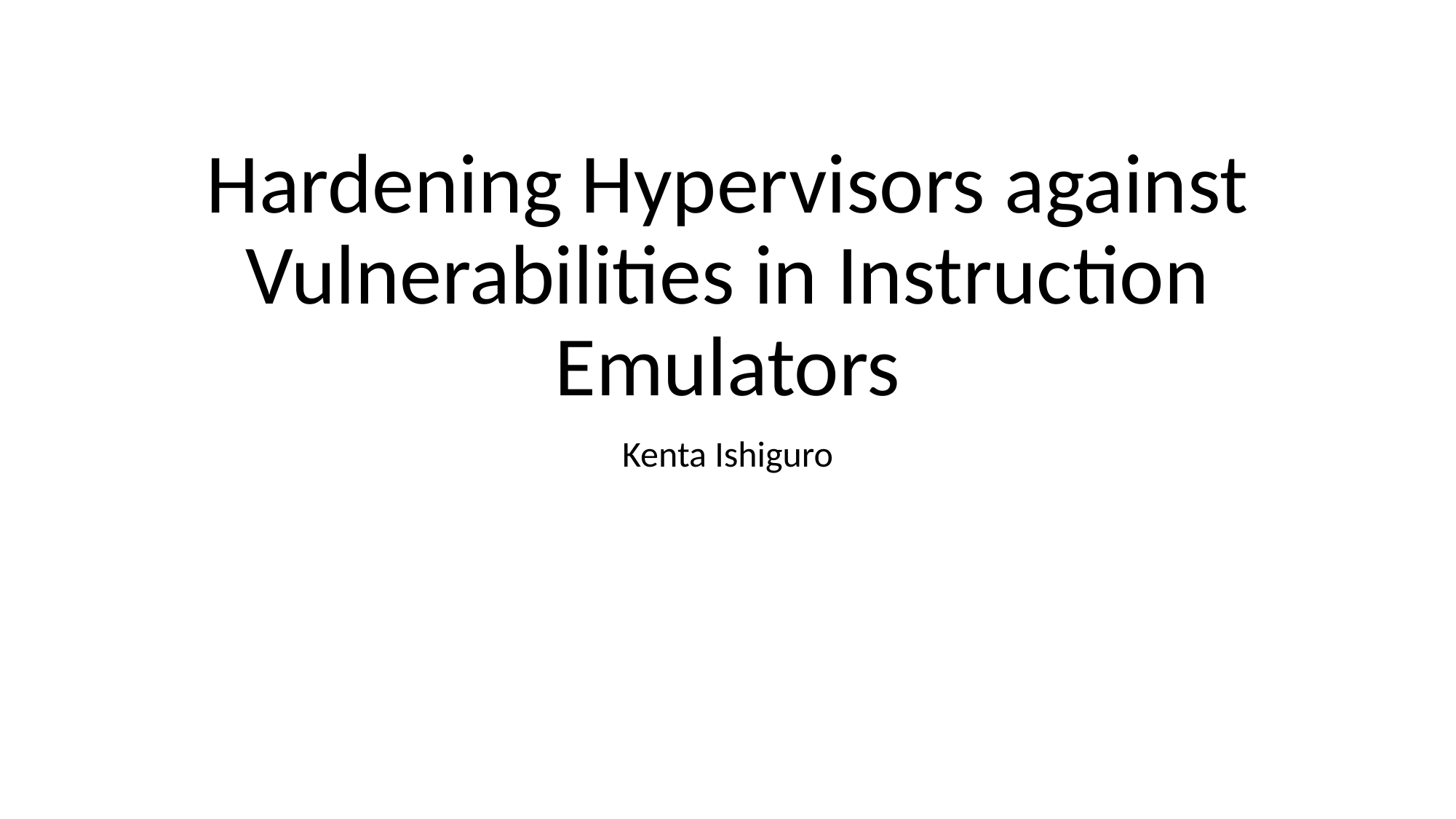

# Hardening Hypervisors against Vulnerabilities in Instruction Emulators
Kenta Ishiguro